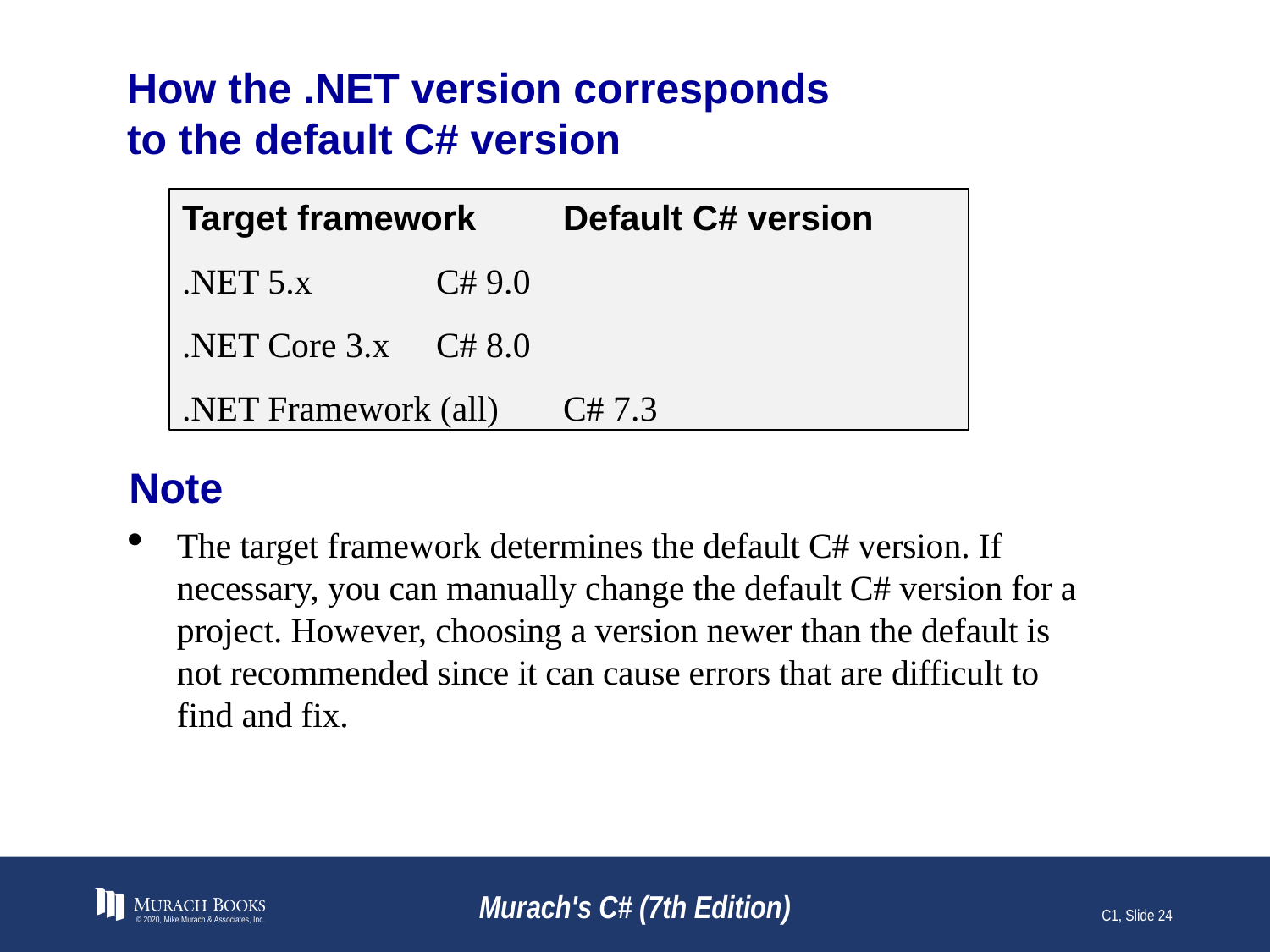

# How the .NET version corresponds to the default C# version
Target framework	Default C# version
.NET 5.x	C# 9.0
.NET Core 3.x 	C# 8.0
.NET Framework (all) 	C# 7.3

Note
The target framework determines the default C# version. If necessary, you can manually change the default C# version for a project. However, choosing a version newer than the default is not recommended since it can cause errors that are difficult to find and fix.

© 2020, Mike Murach & Associates, Inc.
Murach's C# (7th Edition)

C1, Slide 24